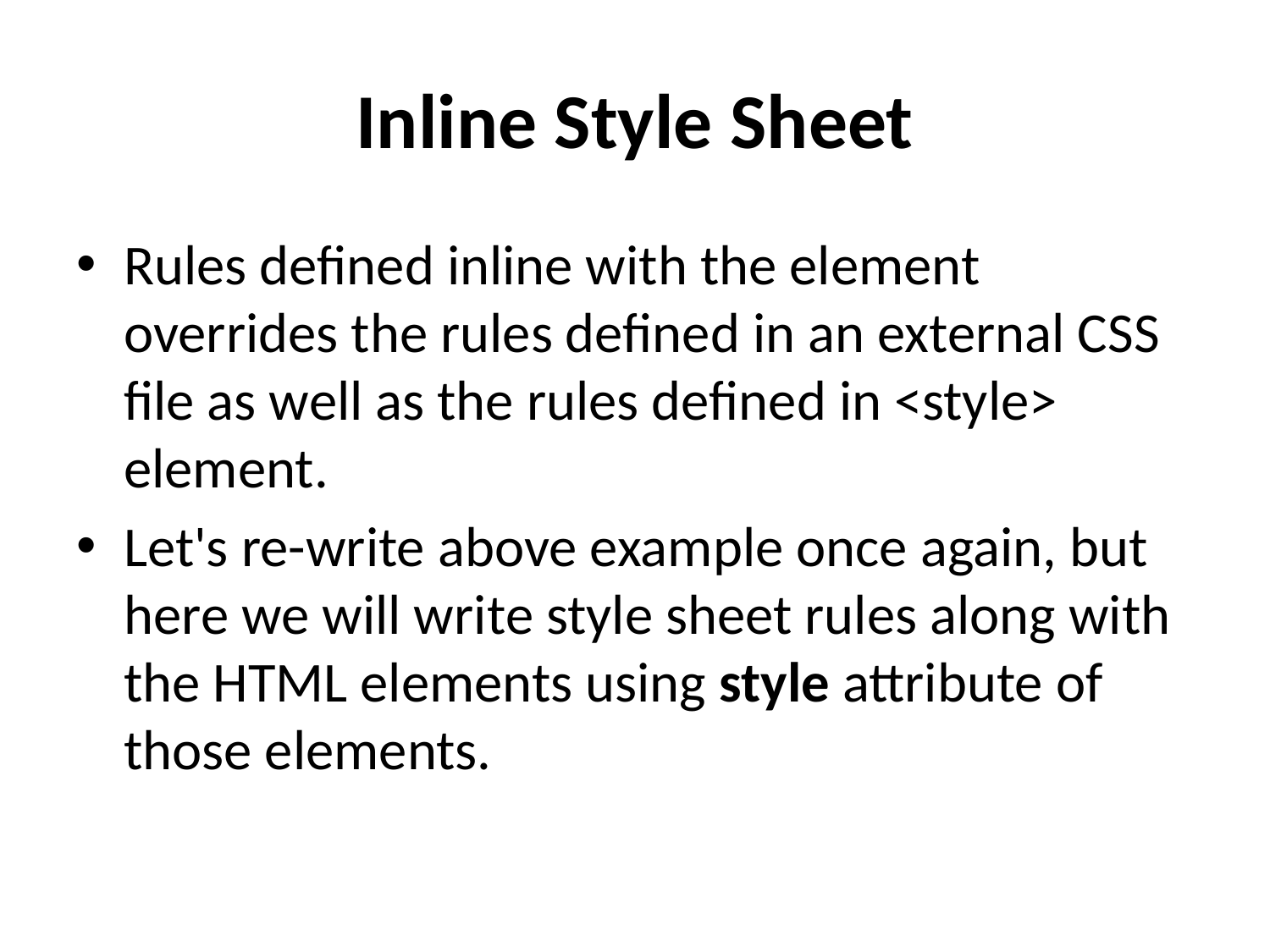

# Inline Style Sheet
Rules defined inline with the element overrides the rules defined in an external CSS file as well as the rules defined in <style> element.
Let's re-write above example once again, but here we will write style sheet rules along with the HTML elements using style attribute of those elements.